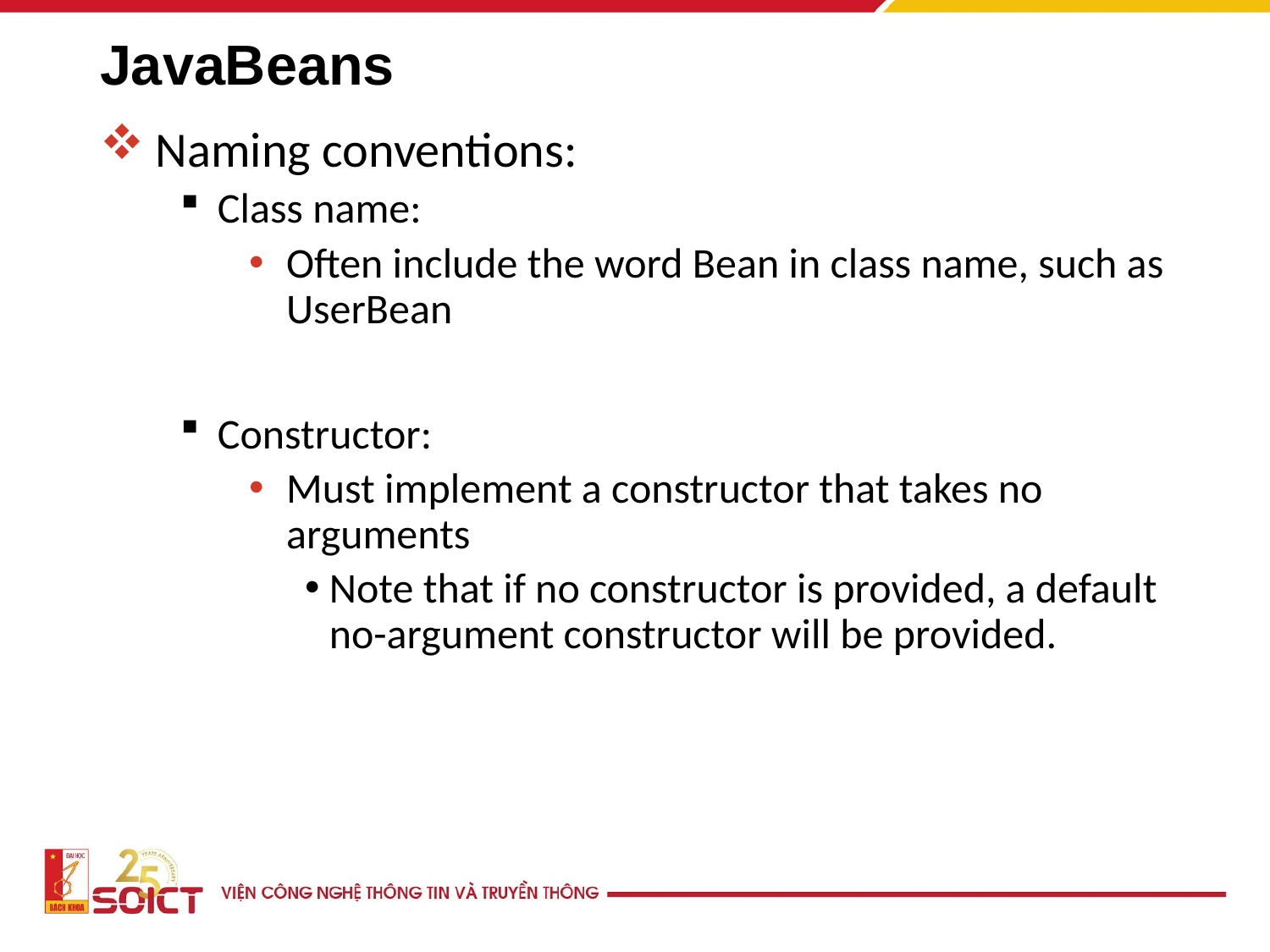

# JavaBeans
Naming conventions:
Class name:
Often include the word Bean in class name, such as UserBean

Constructor:
Must implement a constructor that takes no arguments
Note that if no constructor is provided, a default no-argument constructor will be provided.